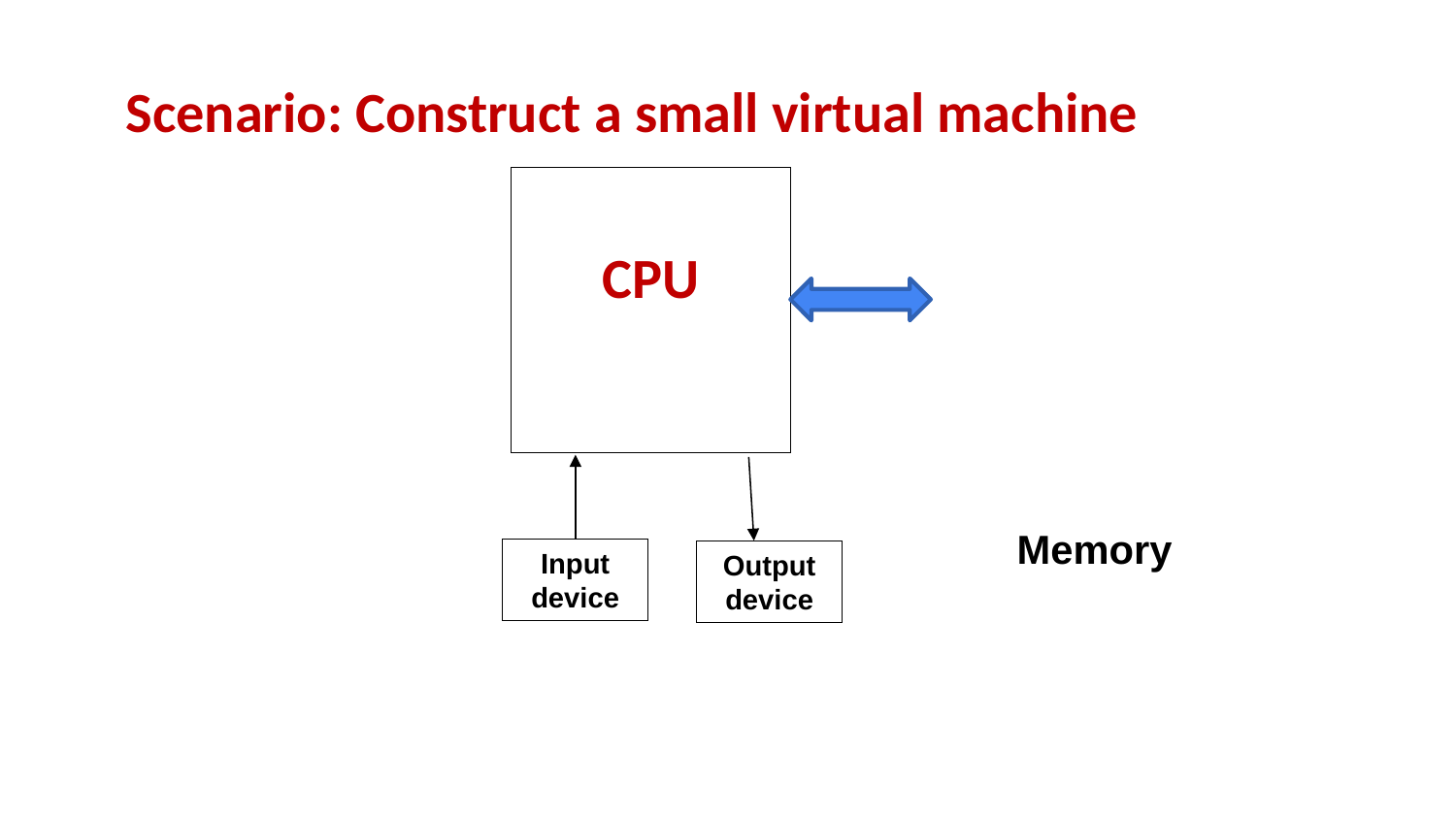

# Scenario: Construct a small virtual machine

CPU

|  |
| --- |
|  |
|  |
|  |
|  |

Memory
Input device
Output
device
4